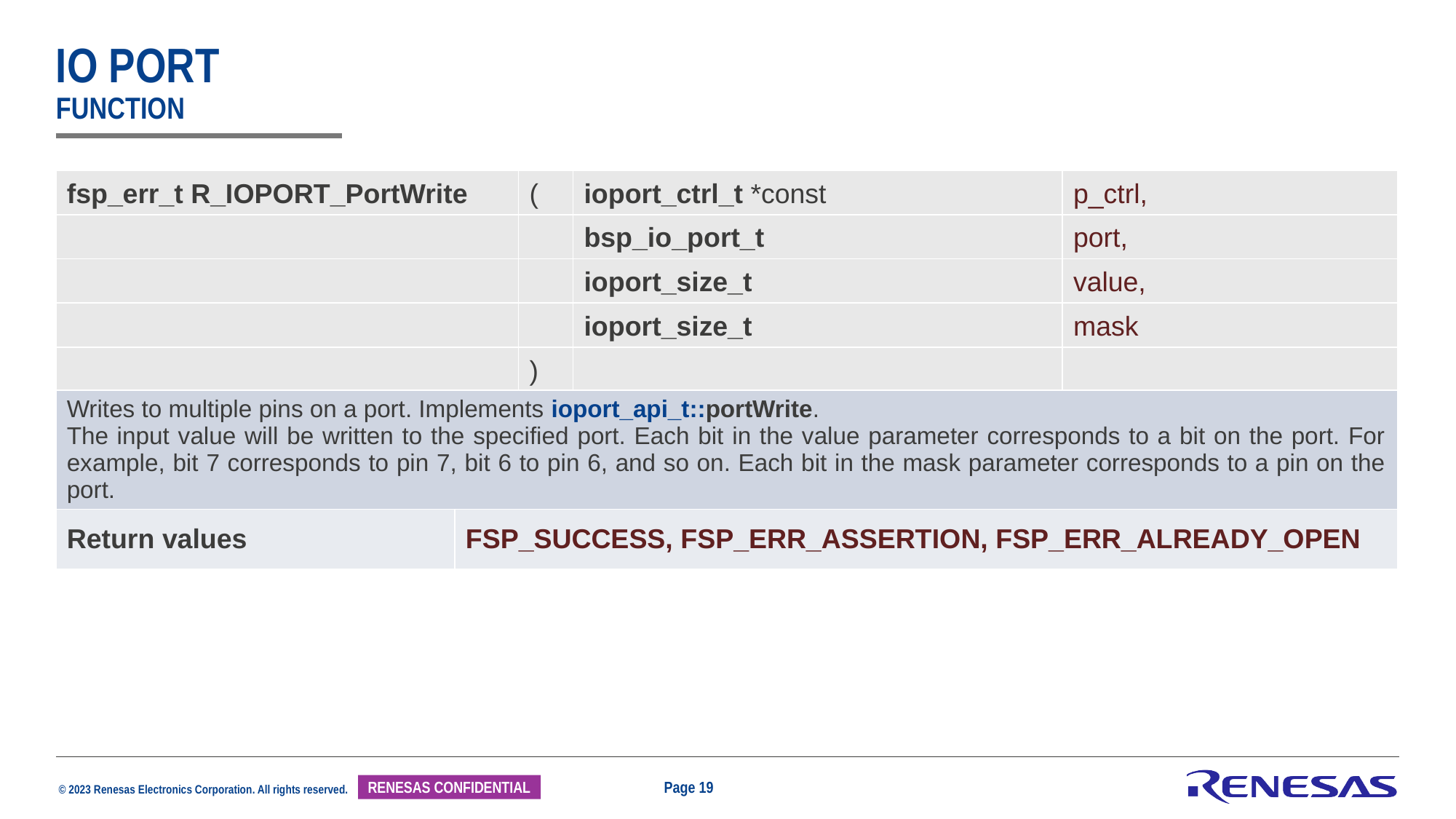

# IO PORT function
| fsp\_err\_t R\_IOPORT\_PortWrite | ( | ioport\_ctrl\_t \*const | p\_ctrl, |
| --- | --- | --- | --- |
|  |  | bsp\_io\_port\_t | port, |
|  |  | ioport\_size\_t | value, |
|  |  | ioport\_size\_t | mask |
|  | ) |  |  |
| Writes to multiple pins on a port. Implements ioport\_api\_t::portWrite. The input value will be written to the specified port. Each bit in the value parameter corresponds to a bit on the port. For example, bit 7 corresponds to pin 7, bit 6 to pin 6, and so on. Each bit in the mask parameter corresponds to a pin on the port. |  |
| --- | --- |
| Return values | FSP\_SUCCESS, FSP\_ERR\_ASSERTION, FSP\_ERR\_ALREADY\_OPEN |